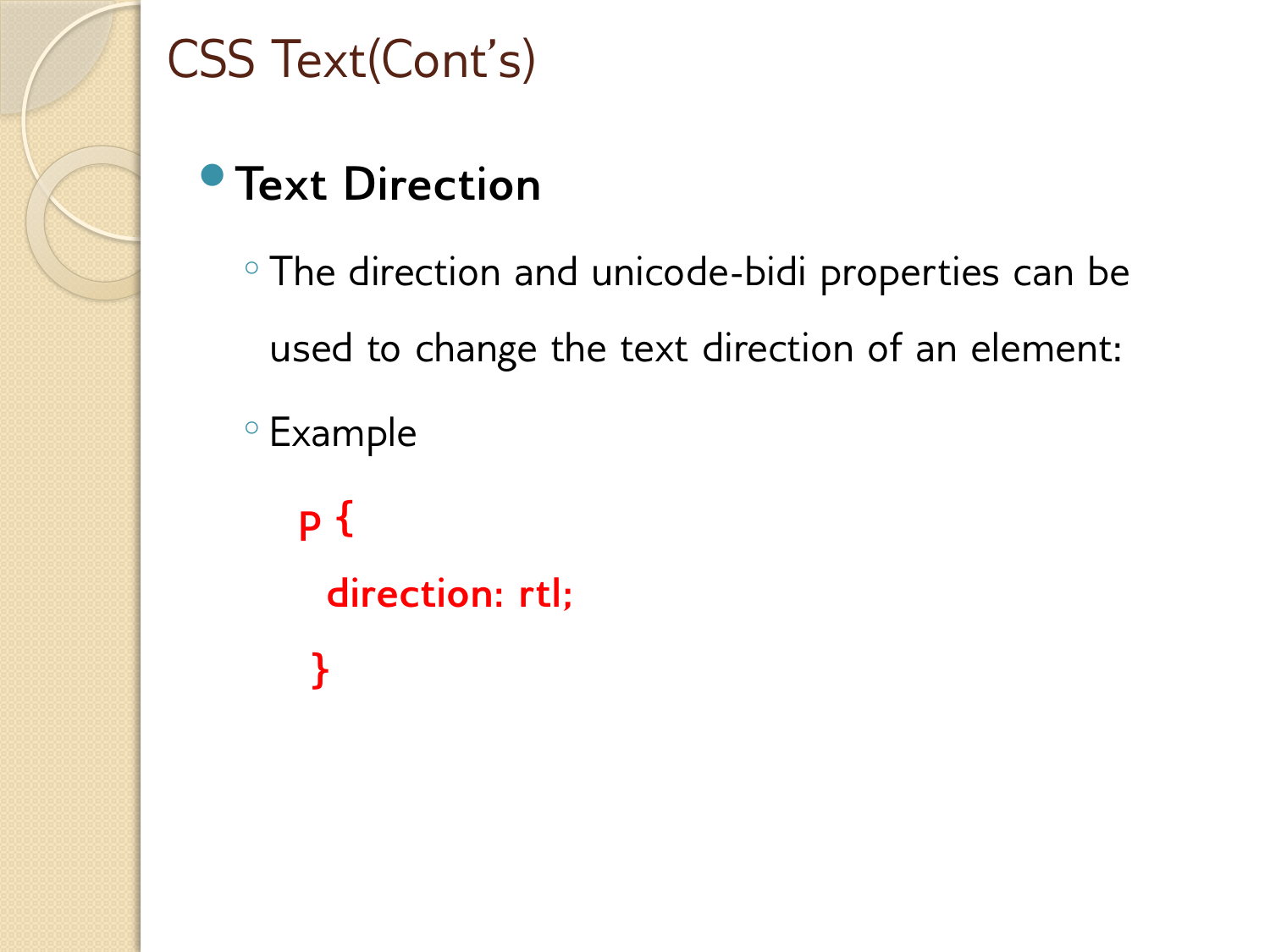

# CSS Text(Cont’s)
Text Direction
The direction and unicode-bidi properties can be used to change the text direction of an element:
Example
p {
  direction: rtl;
 }